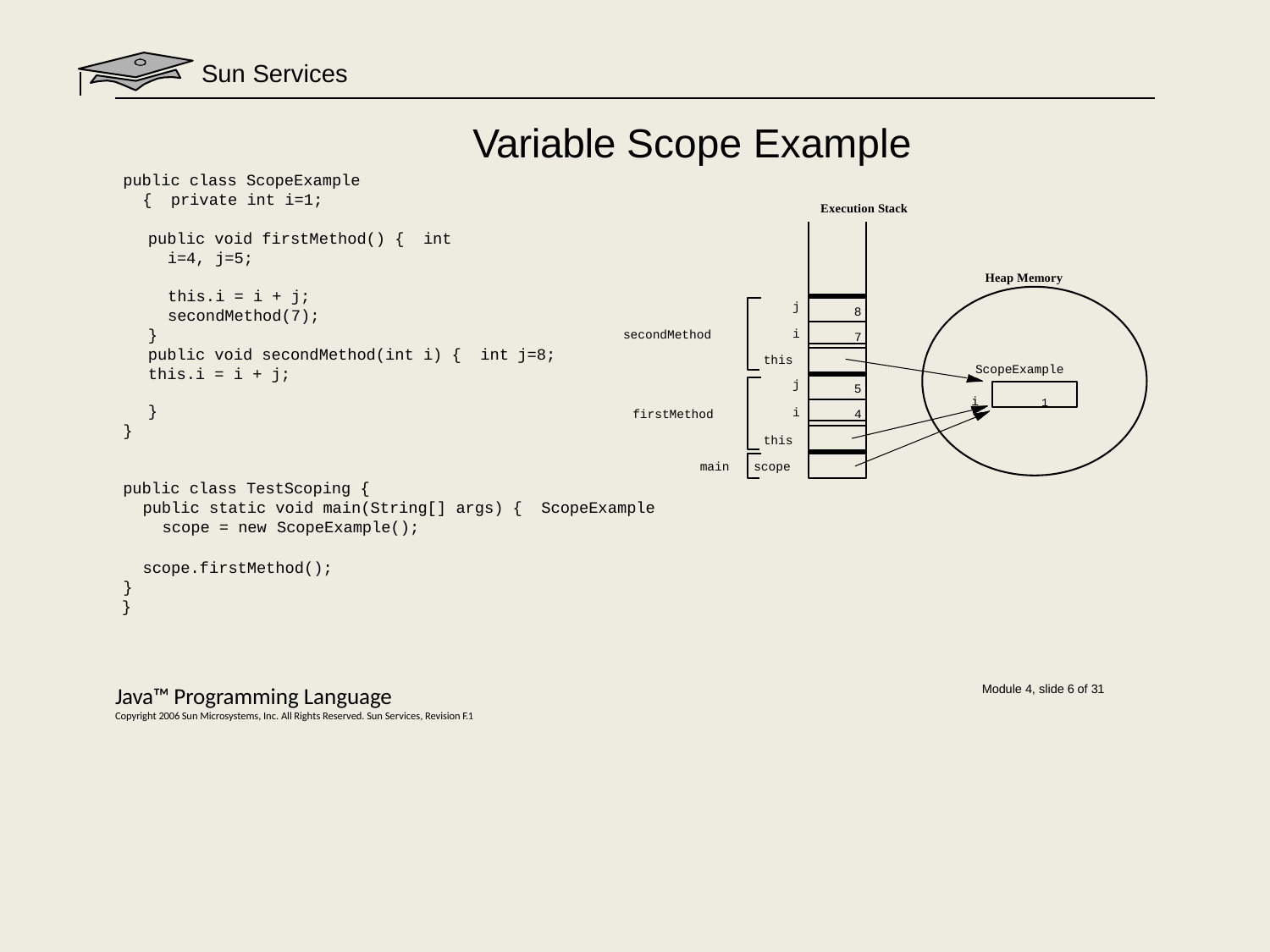

# Sun Services

Variable Scope Example
Execution Stack
public class ScopeExample {  private int i=1;

public void firstMethod() {  int i=4, j=5;
Heap Memory
this.i = i + j;  secondMethod(7);
}
public void secondMethod(int i) {  int j=8;
this.i = i + j;

j

8
7
i
secondMethod

this

ScopeExample
i	1

j

5

4

}
i
firstMethod

}

this

main
scope
public class TestScoping {
public static void main(String[] args) {  ScopeExample scope = new ScopeExample();

scope.firstMethod();
}
}
Java™ Programming Language
Copyright 2006 Sun Microsystems, Inc. All Rights Reserved. Sun Services, Revision F.1
Module 4, slide 6 of 31